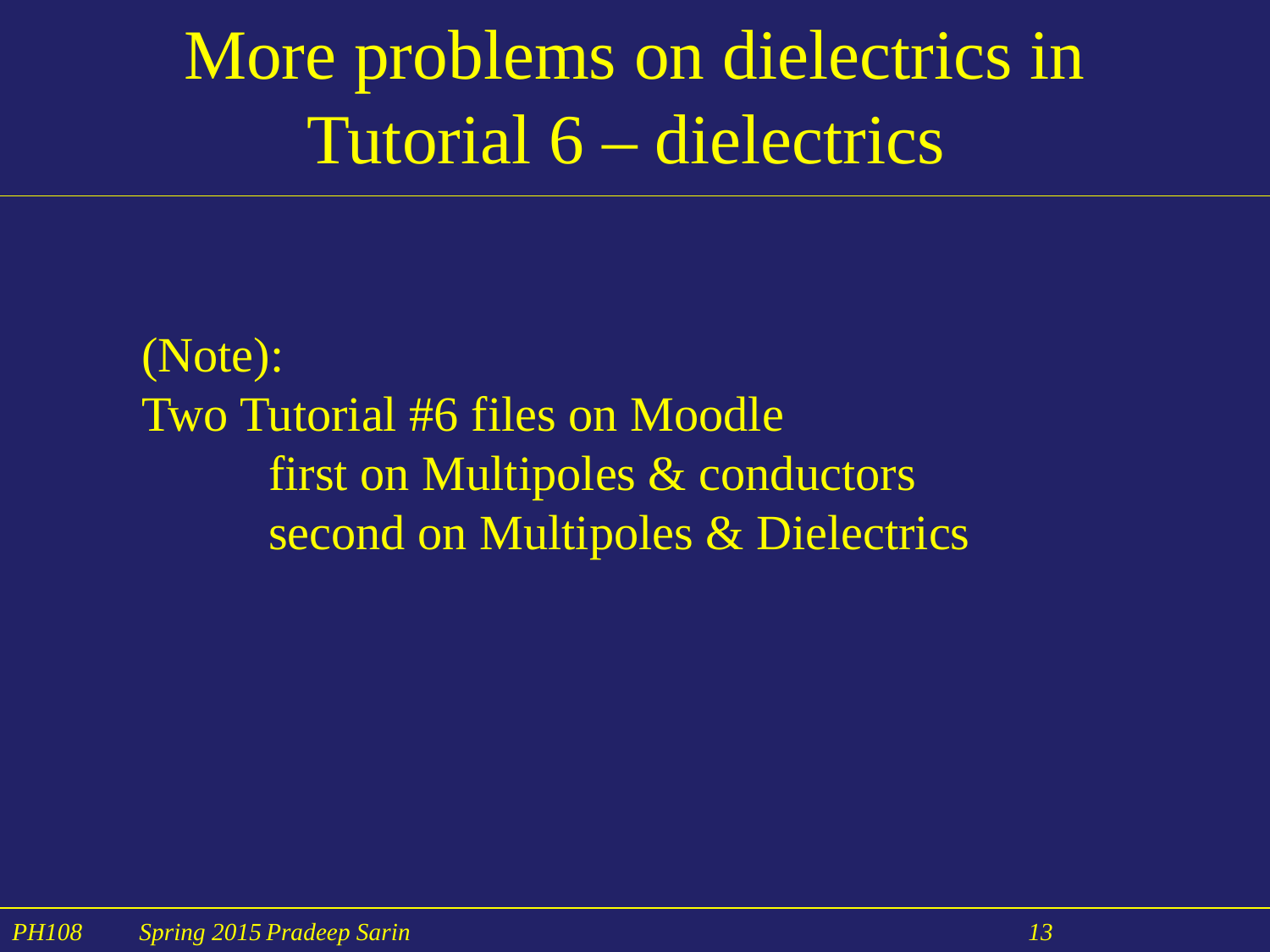

# More problems on dielectrics in Tutorial 6 – dielectrics
(Note):
Two Tutorial #6 files on Moodle
 	first on Multipoles & conductors
	second on Multipoles & Dielectrics